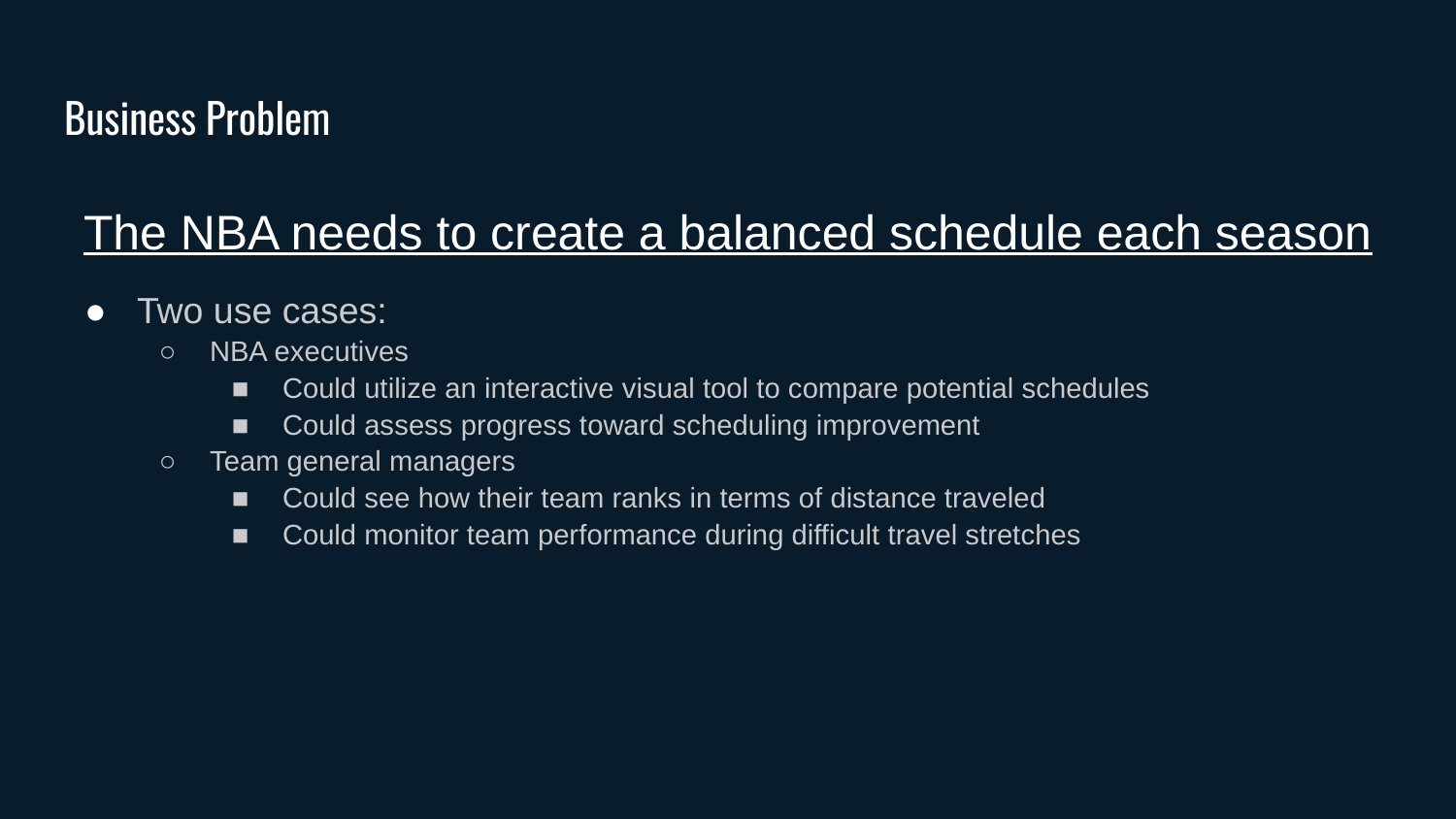

# Business Problem
The NBA needs to create a balanced schedule each season
Two use cases:
NBA executives
Could utilize an interactive visual tool to compare potential schedules
Could assess progress toward scheduling improvement
Team general managers
Could see how their team ranks in terms of distance traveled
Could monitor team performance during difficult travel stretches